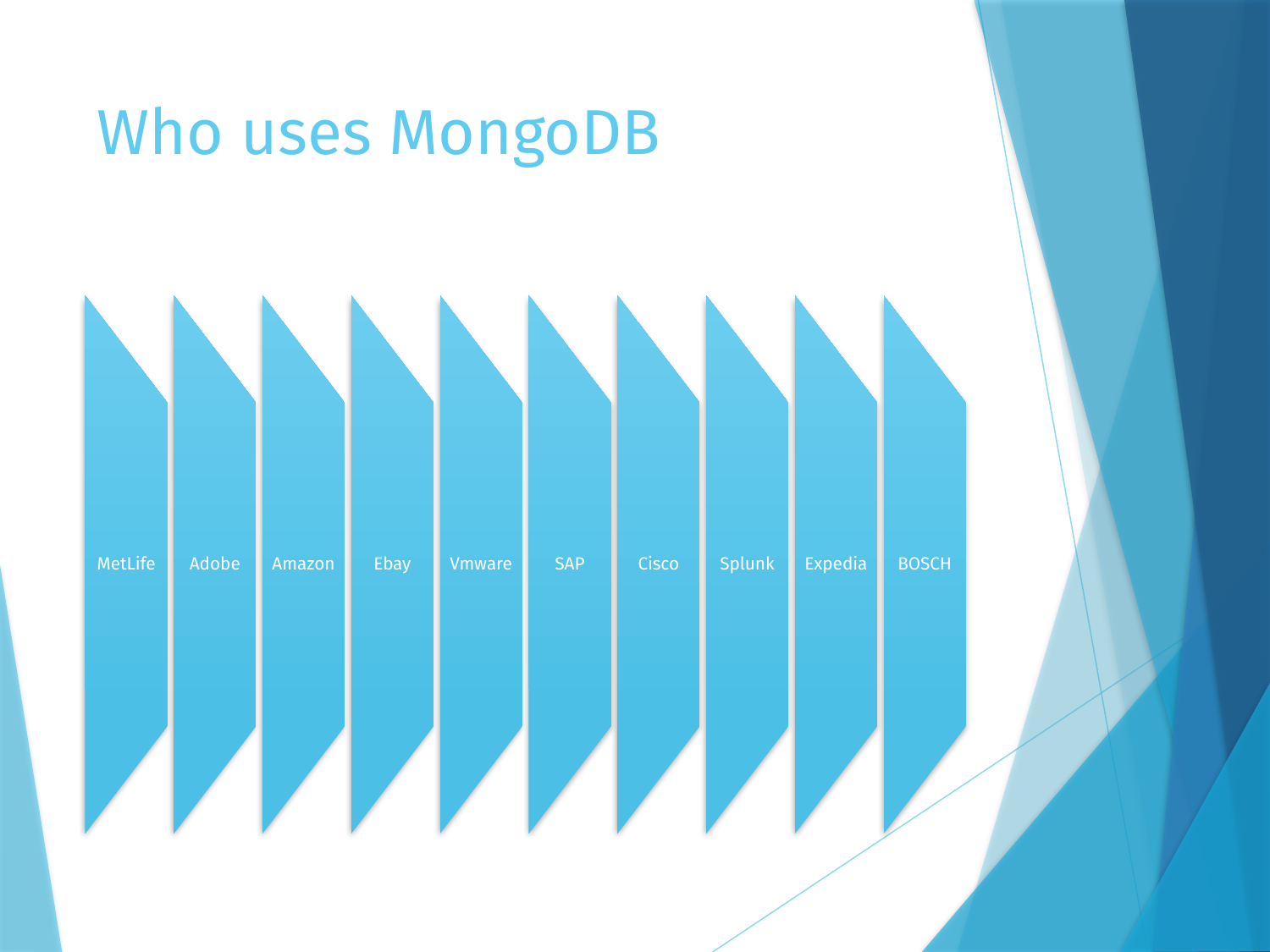

# Who uses MongoDB
MetLife
Adobe
Amazon
Ebay
Vmware
SAP
Cisco
Splunk
Expedia
BOSCH